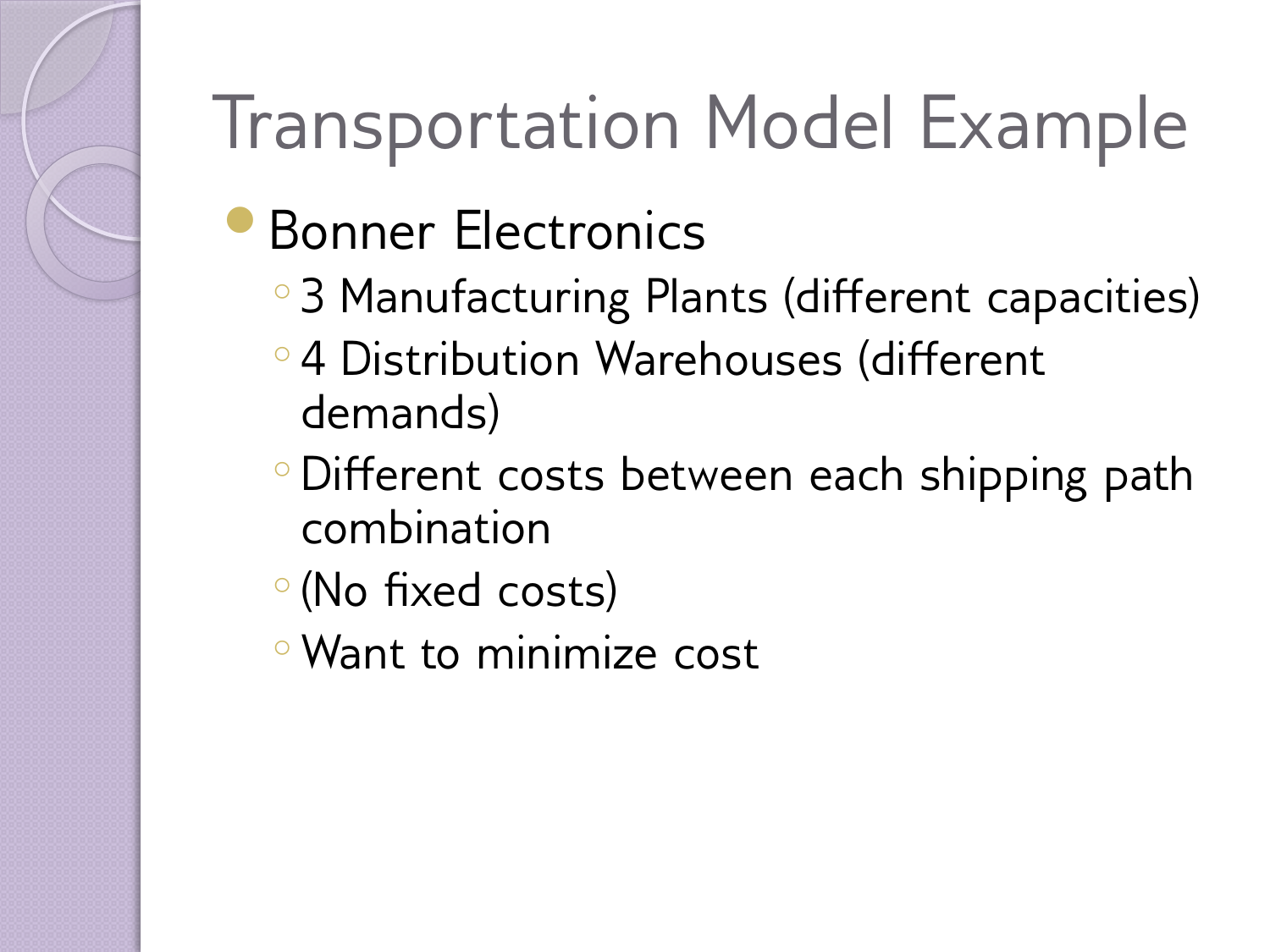

# Transportation Model Example
Bonner Electronics
3 Manufacturing Plants (different capacities)
4 Distribution Warehouses (different demands)
Different costs between each shipping path combination
(No fixed costs)
Want to minimize cost